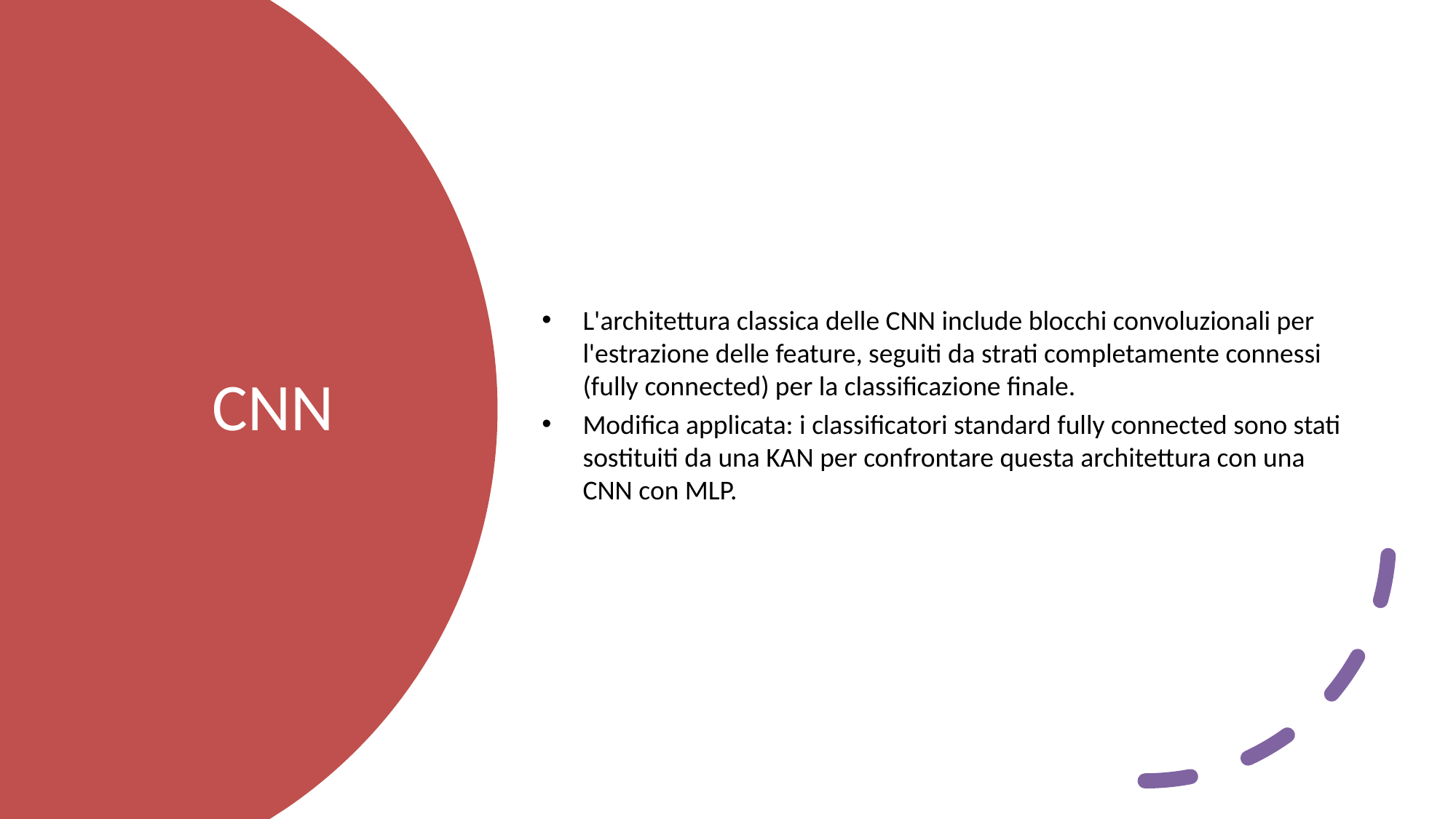

L'architettura classica delle CNN include blocchi convoluzionali per l'estrazione delle feature, seguiti da strati completamente connessi (fully connected) per la classificazione finale.
Modifica applicata: i classificatori standard fully connected sono stati sostituiti da una KAN per confrontare questa architettura con una CNN con MLP.
# CNN